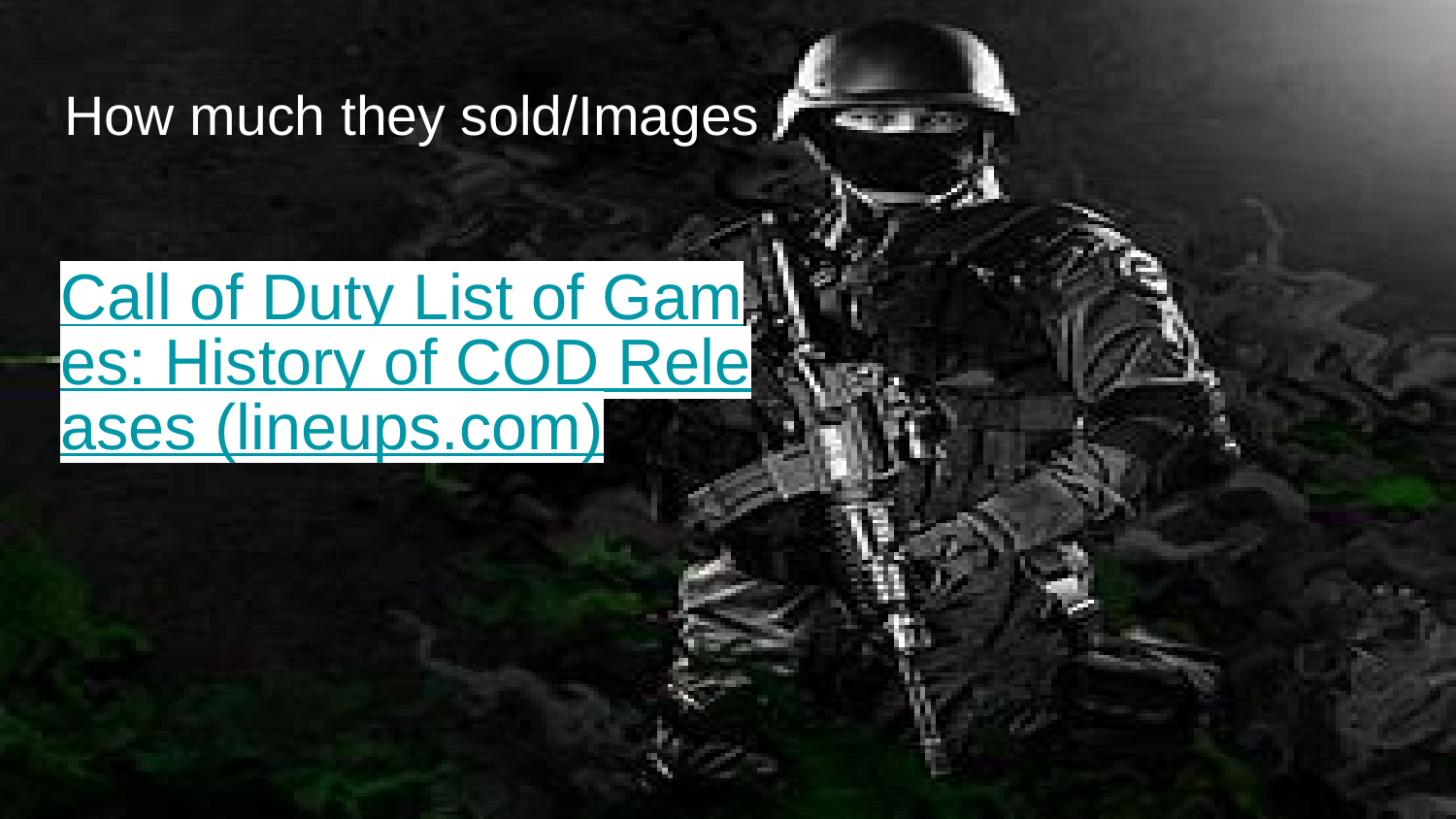

# How much they sold/Images
Call of Duty List of Games: History of COD Releases (lineups.com)